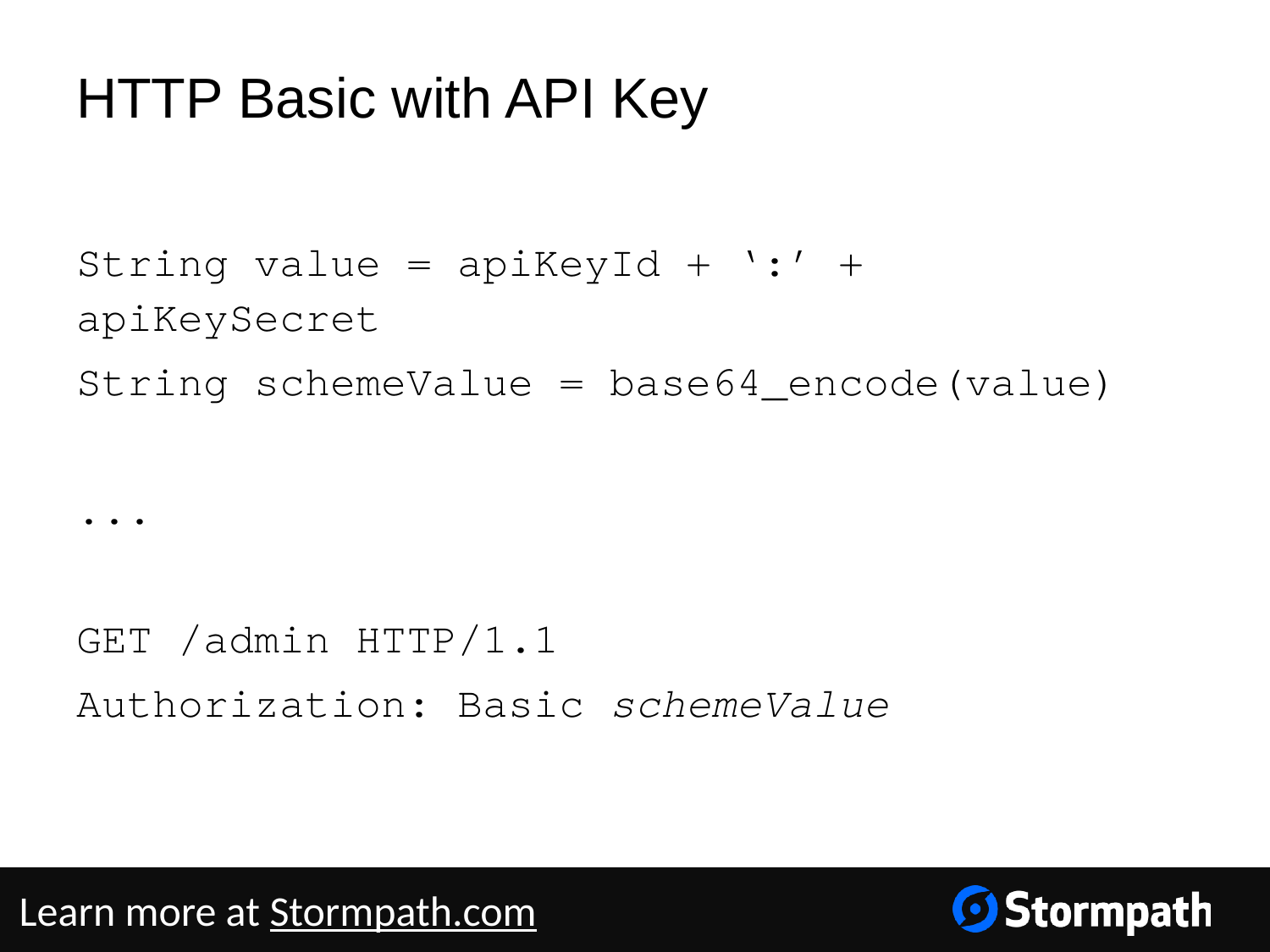

# HTTP Basic with API Key
String value = apiKeyId + ‘:’ + apiKeySecret
String schemeValue = base64_encode(value)

...

GET /admin HTTP/1.1
Authorization: Basic schemeValue
Learn more at Stormpath.com